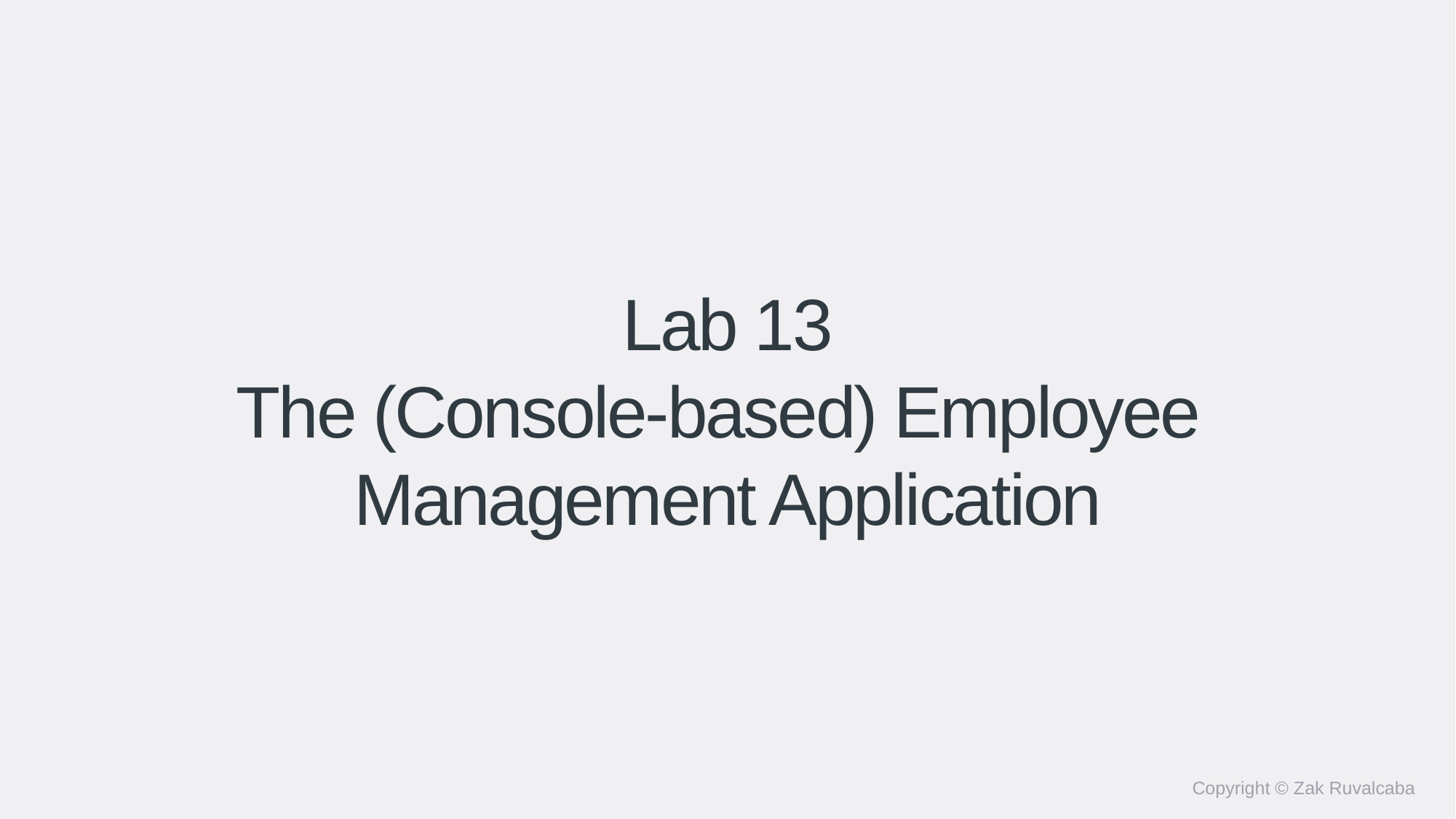

# Lab 13 The (Console-based) Employee Management Application